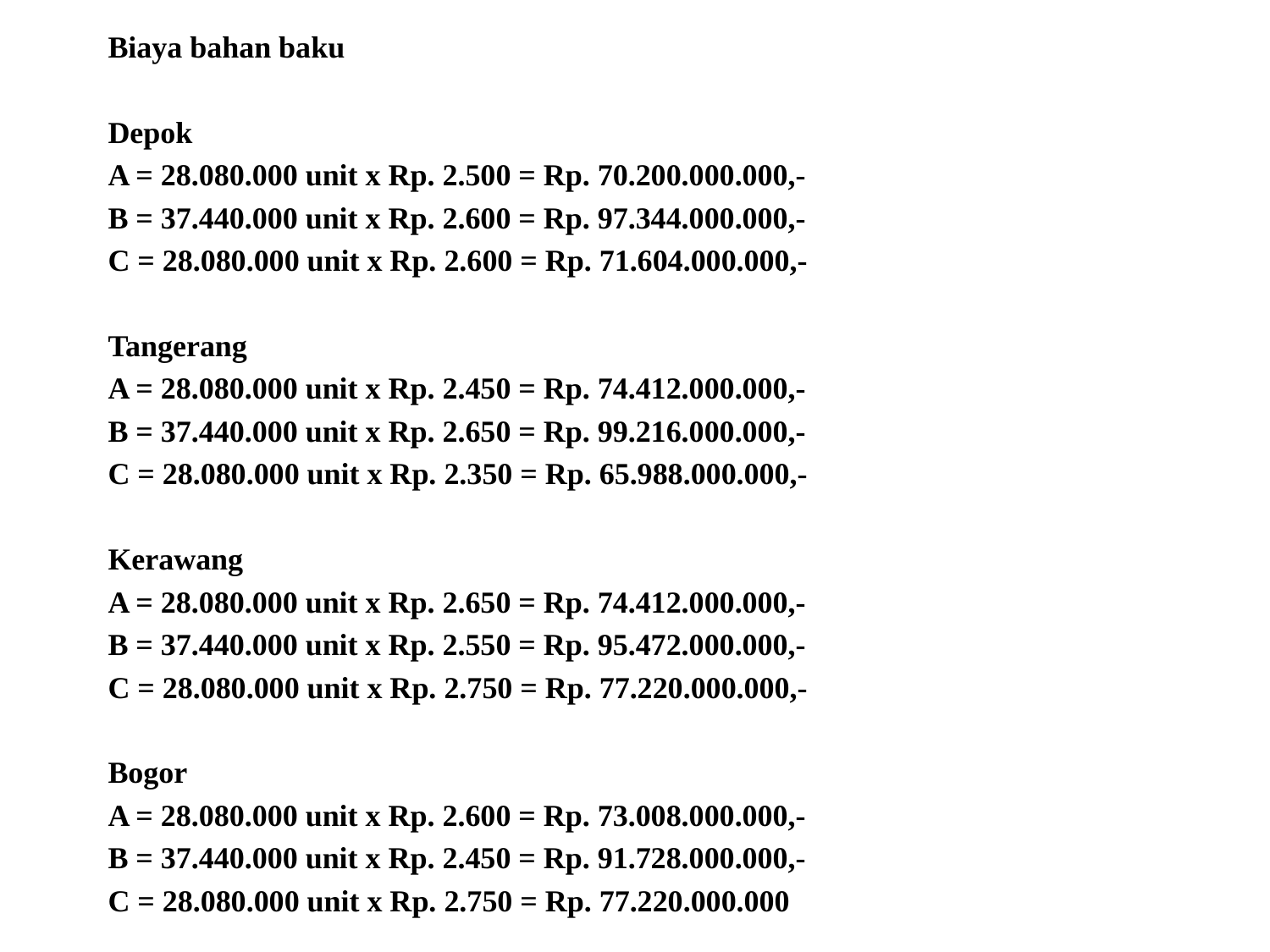

Biaya bahan baku

Depok
A = 28.080.000 unit x Rp. 2.500 = Rp. 70.200.000.000,-
B = 37.440.000 unit x Rp. 2.600 = Rp. 97.344.000.000,-
C = 28.080.000 unit x Rp. 2.600 = Rp. 71.604.000.000,-

Tangerang
A = 28.080.000 unit x Rp. 2.450 = Rp. 74.412.000.000,-
B = 37.440.000 unit x Rp. 2.650 = Rp. 99.216.000.000,-
C = 28.080.000 unit x Rp. 2.350 = Rp. 65.988.000.000,-

Kerawang
A = 28.080.000 unit x Rp. 2.650 = Rp. 74.412.000.000,-
B = 37.440.000 unit x Rp. 2.550 = Rp. 95.472.000.000,-
C = 28.080.000 unit x Rp. 2.750 = Rp. 77.220.000.000,-

Bogor
A = 28.080.000 unit x Rp. 2.600 = Rp. 73.008.000.000,-
B = 37.440.000 unit x Rp. 2.450 = Rp. 91.728.000.000,-
C = 28.080.000 unit x Rp. 2.750 = Rp. 77.220.000.000